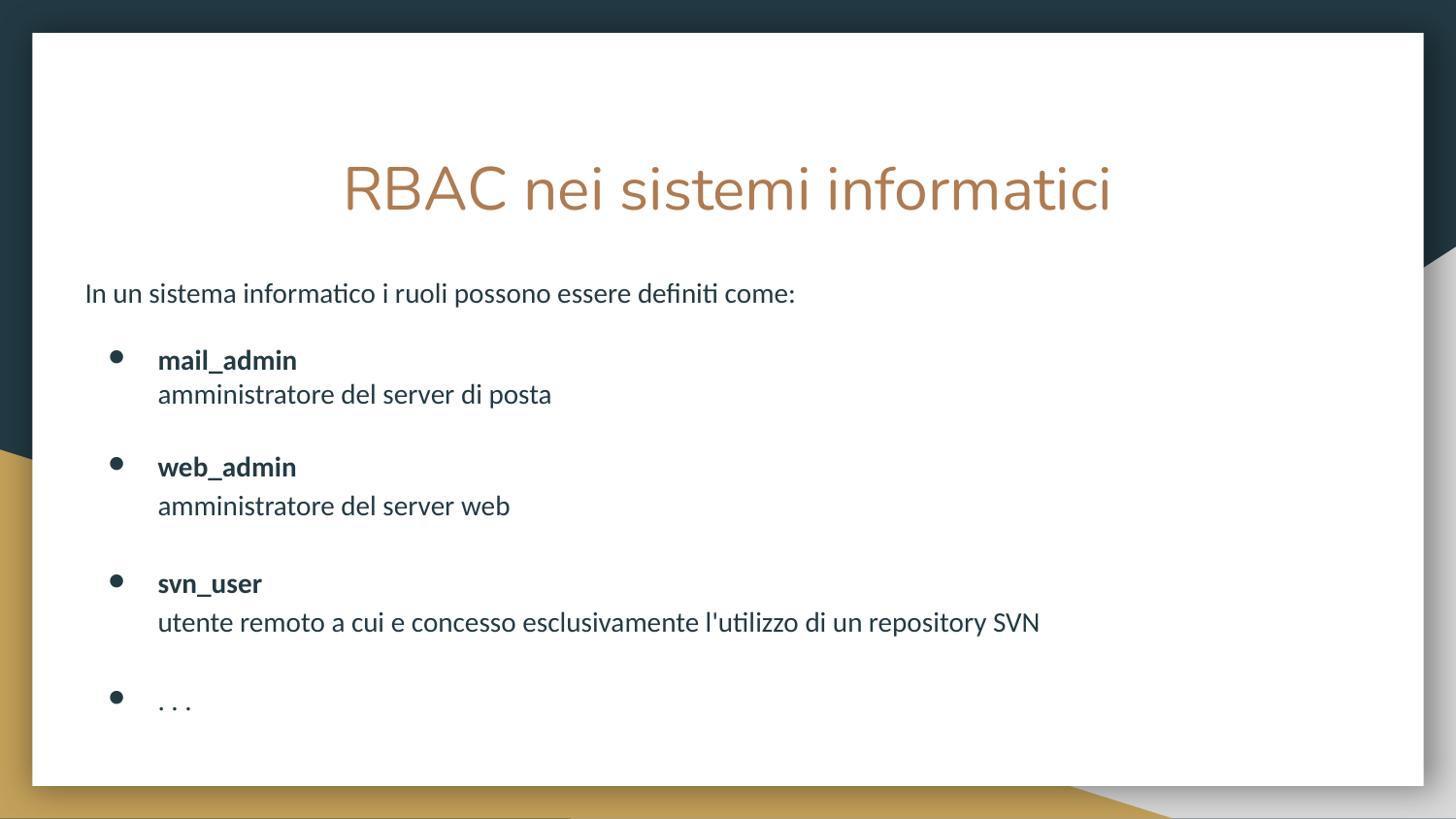

# RBAC nei sistemi informatici
In un sistema informatico i ruoli possono essere definiti come:
mail_admin
amministratore del server di posta

web_admin
amministratore del server web

svn_user
utente remoto a cui e concesso esclusivamente l'utilizzo di un repository SVN

. . .